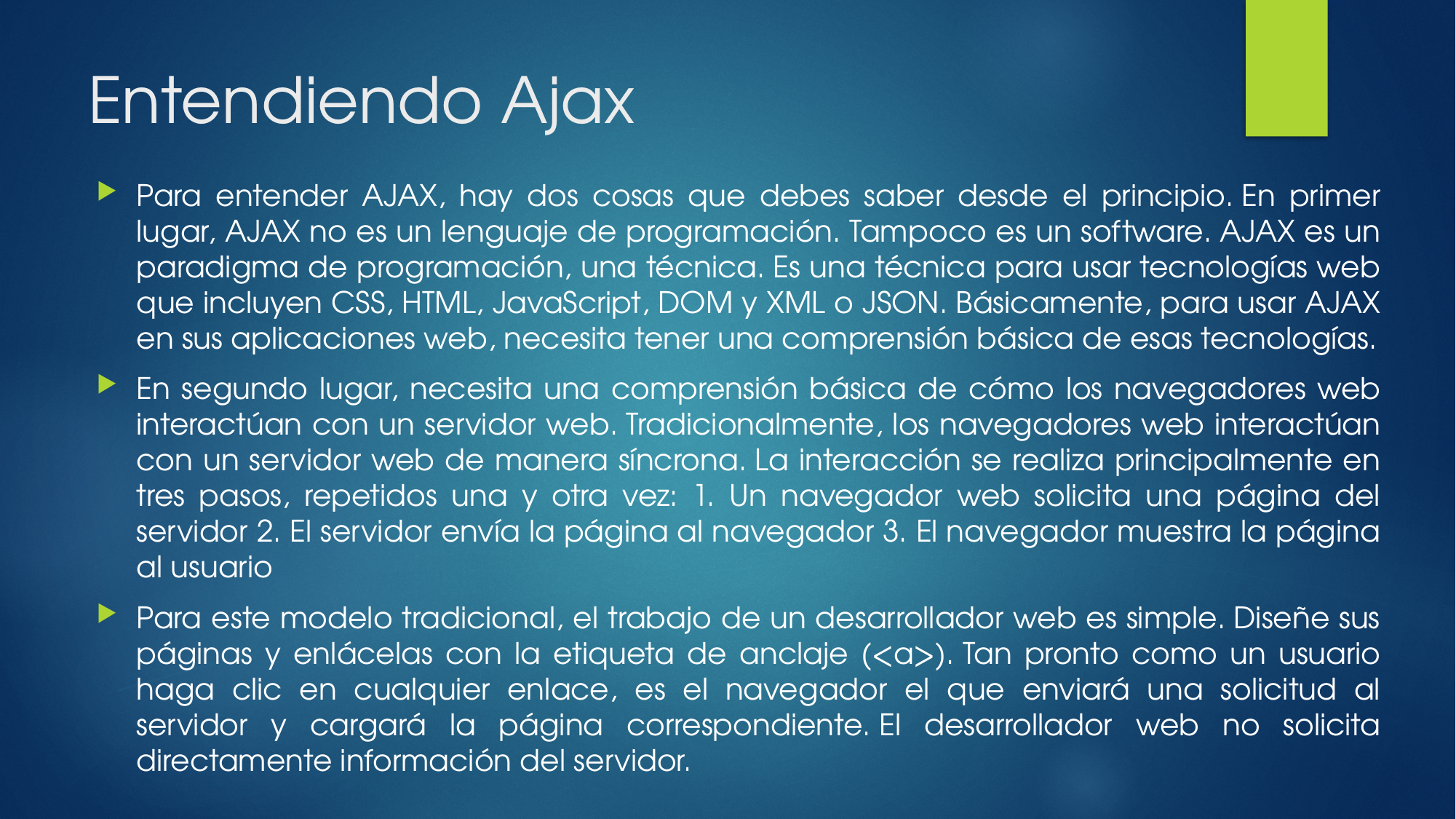

# Entendiendo Ajax
Para entender AJAX, hay dos cosas que debes saber desde el principio. En primer lugar, AJAX no es un lenguaje de programación. Tampoco es un software. AJAX es un paradigma de programación, una técnica. Es una técnica para usar tecnologías web que incluyen CSS, HTML, JavaScript, DOM y XML o JSON. Básicamente, para usar AJAX en sus aplicaciones web, necesita tener una comprensión básica de esas tecnologías.
En segundo lugar, necesita una comprensión básica de cómo los navegadores web interactúan con un servidor web. Tradicionalmente, los navegadores web interactúan con un servidor web de manera síncrona. La interacción se realiza principalmente en tres pasos, repetidos una y otra vez: 1. Un navegador web solicita una página del servidor 2. El servidor envía la página al navegador 3. El navegador muestra la página al usuario
Para este modelo tradicional, el trabajo de un desarrollador web es simple. Diseñe sus páginas y enlácelas con la etiqueta de anclaje (<a>). Tan pronto como un usuario haga clic en cualquier enlace, es el navegador el que enviará una solicitud al servidor y cargará la página correspondiente. El desarrollador web no solicita directamente información del servidor.